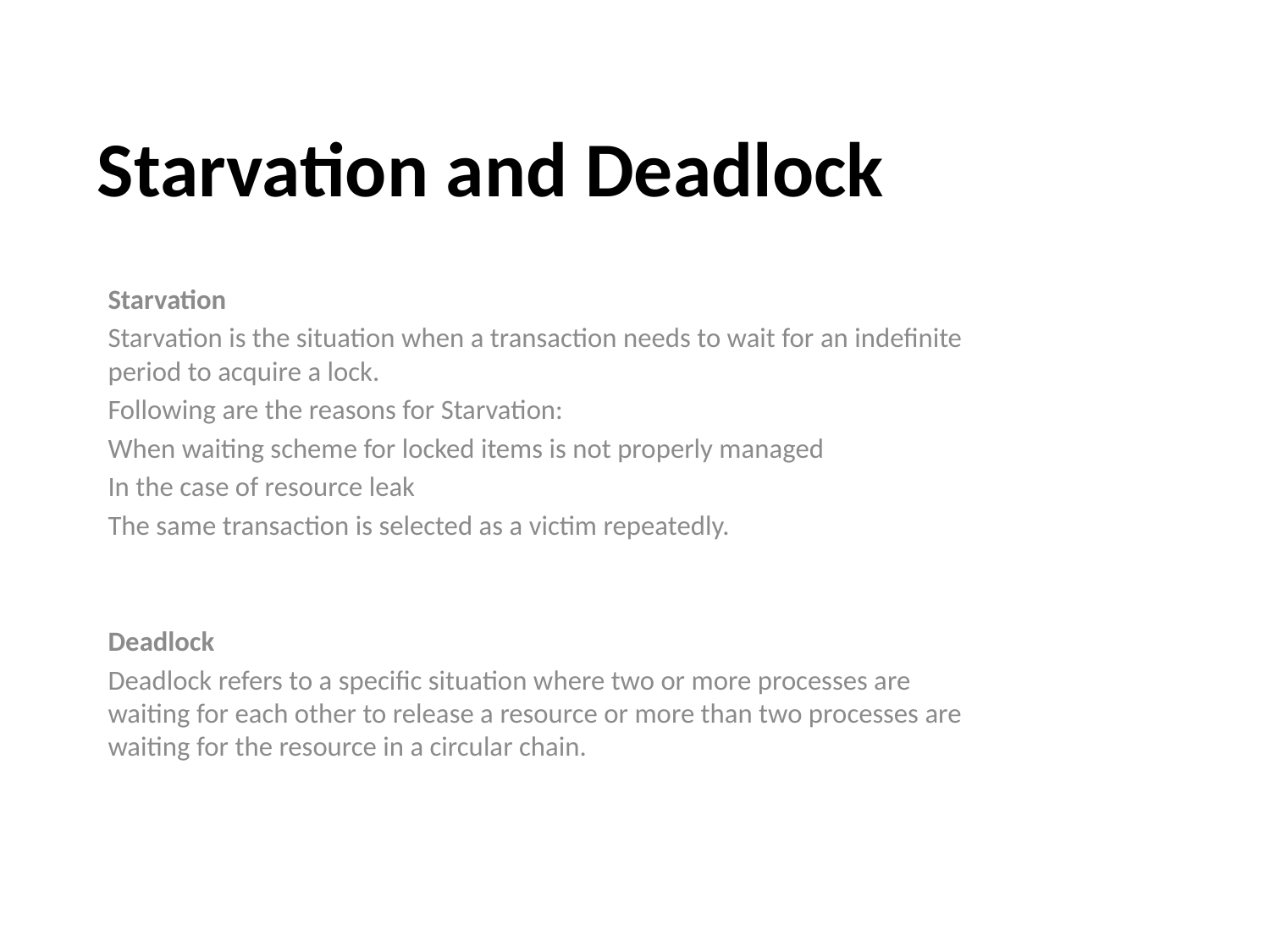

# Starvation and Deadlock
Starvation
Starvation is the situation when a transaction needs to wait for an indefinite period to acquire a lock.
Following are the reasons for Starvation:
When waiting scheme for locked items is not properly managed
In the case of resource leak
The same transaction is selected as a victim repeatedly.

Deadlock
Deadlock refers to a specific situation where two or more processes are waiting for each other to release a resource or more than two processes are waiting for the resource in a circular chain.